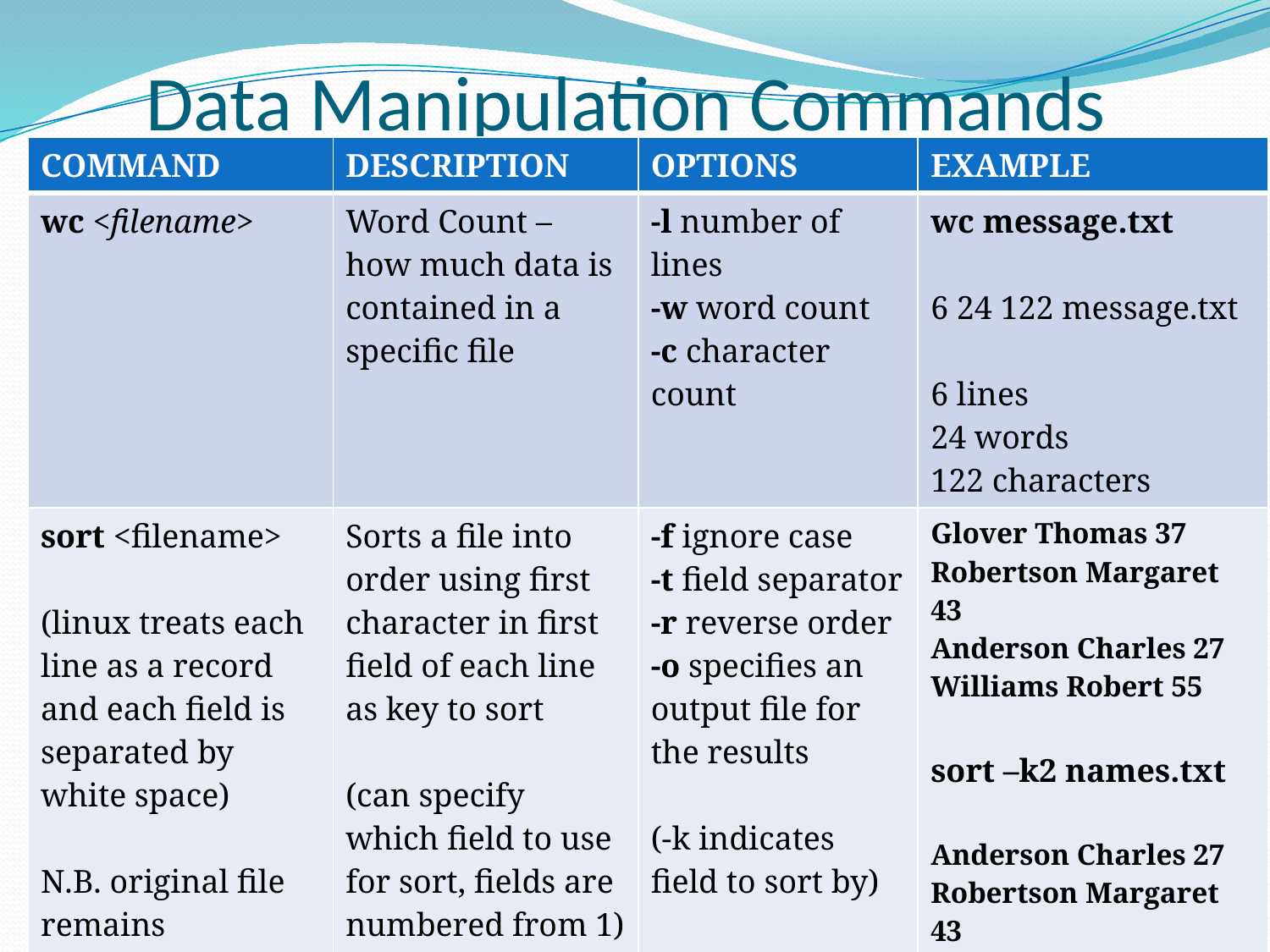

# Data Manipulation Commands
| COMMAND | DESCRIPTION | OPTIONS | EXAMPLE |
| --- | --- | --- | --- |
| wc <filename> | Word Count – how much data is contained in a specific file | -l number of lines -w word count -c character count | wc message.txt 6 24 122 message.txt 6 lines 24 words 122 characters |
| sort <filename> (linux treats each line as a record and each field is separated by white space) N.B. original file remains unchanged | Sorts a file into order using first character in first field of each line as key to sort (can specify which field to use for sort, fields are numbered from 1) | -f ignore case -t field separator -r reverse order -o specifies an output file for the results (-k indicates field to sort by) | Glover Thomas 37 Robertson Margaret 43 Anderson Charles 27 Williams Robert 55 sort –k2 names.txt Anderson Charles 27 Robertson Margaret 43 Williams Robert 55 Glover Thomas 37 |
Manipulating Data